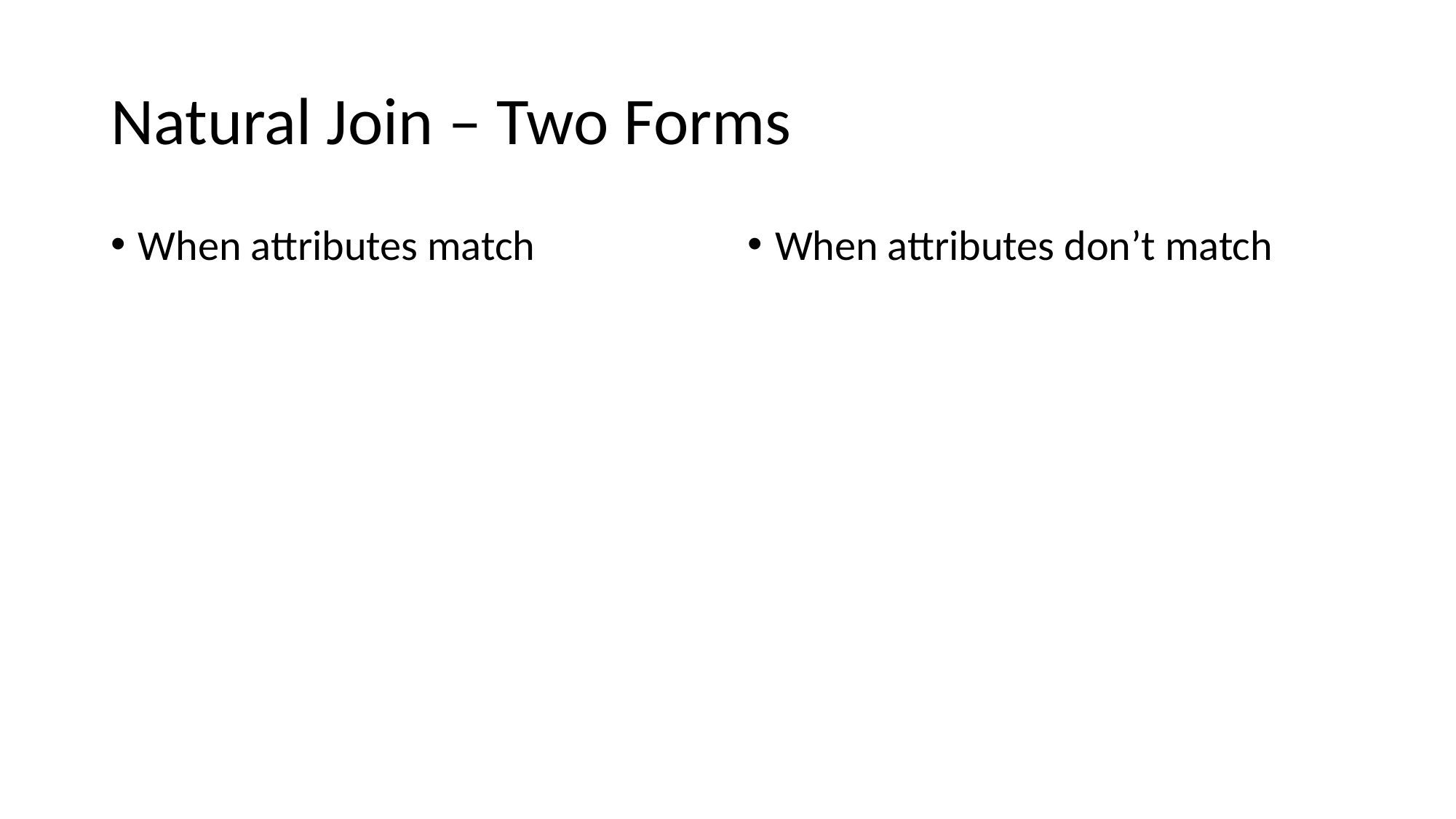

# Natural Join – Two Forms
When attributes match
When attributes don’t match